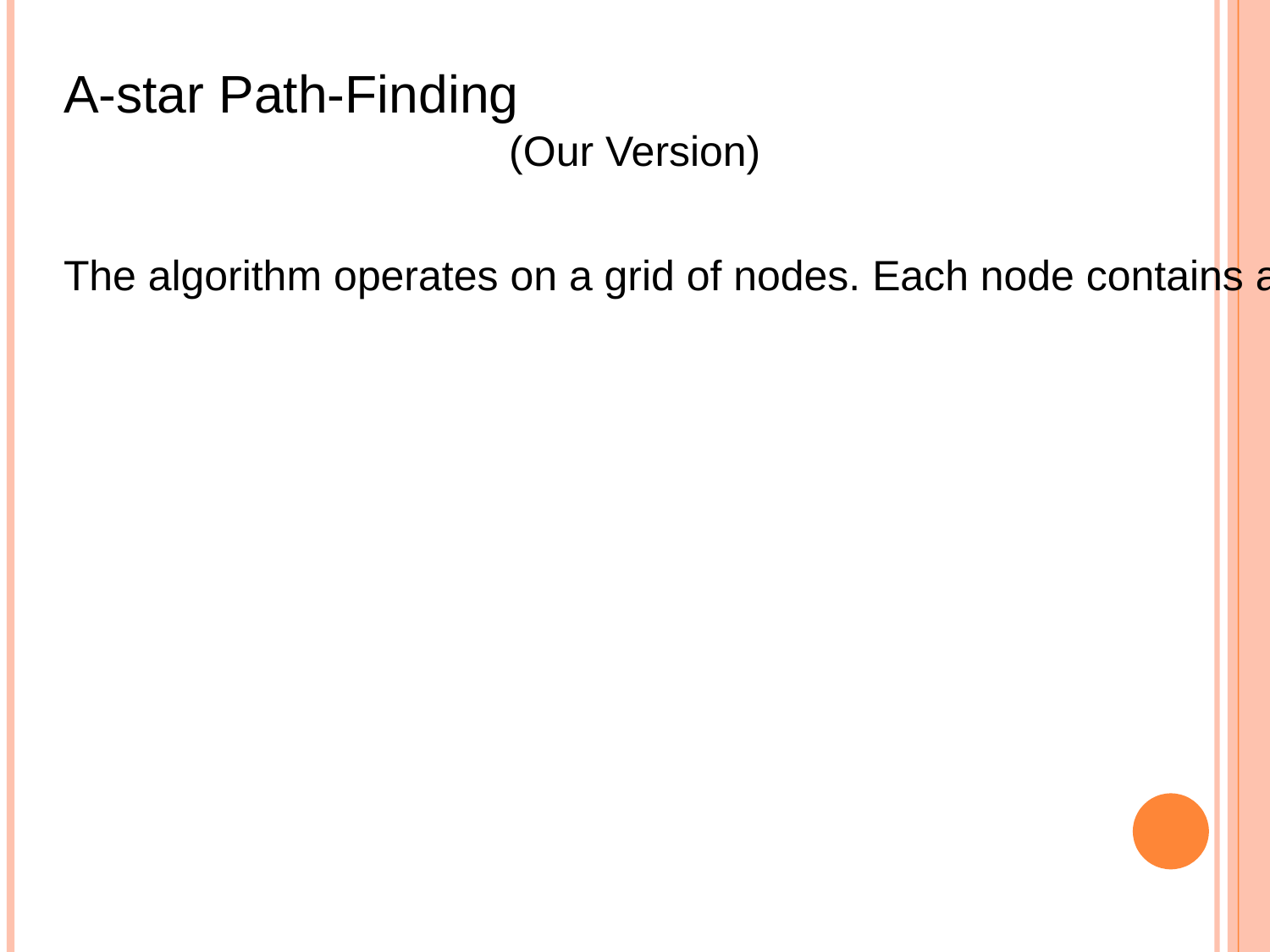

A-star Path-Finding
(Our Version)

The algorithm operates on a grid of nodes. Each node contains a number of attributes: the block stored at that location (which can be a wall), a list of paths that contain that node, the time interval the object spent at that location, the cost(f), the total distance from source (g) using the current path, and the estimated distance to destination (h), and the parent node (which is based on position).